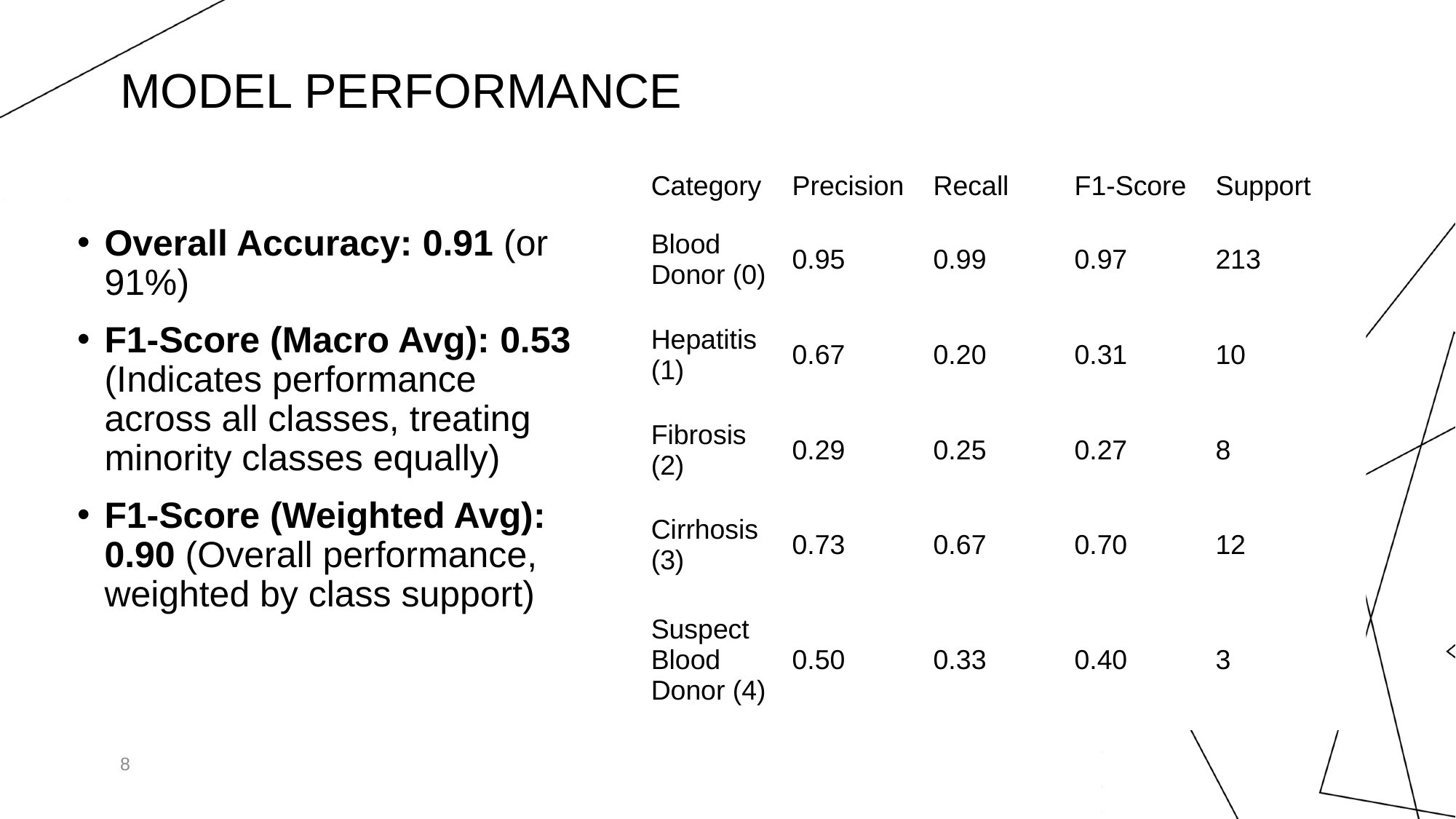

# Model Performance
| Category | Precision | Recall | F1-Score | Support |
| --- | --- | --- | --- | --- |
| Blood Donor (0) | 0.95 | 0.99 | 0.97 | 213 |
| Hepatitis (1) | 0.67 | 0.20 | 0.31 | 10 |
| Fibrosis (2) | 0.29 | 0.25 | 0.27 | 8 |
| Cirrhosis (3) | 0.73 | 0.67 | 0.70 | 12 |
| Suspect Blood Donor (4) | 0.50 | 0.33 | 0.40 | 3 |

Overall Accuracy: 0.91 (or 91%)
F1-Score (Macro Avg): 0.53 (Indicates performance across all classes, treating minority classes equally)
F1-Score (Weighted Avg): 0.90 (Overall performance, weighted by class support)

8